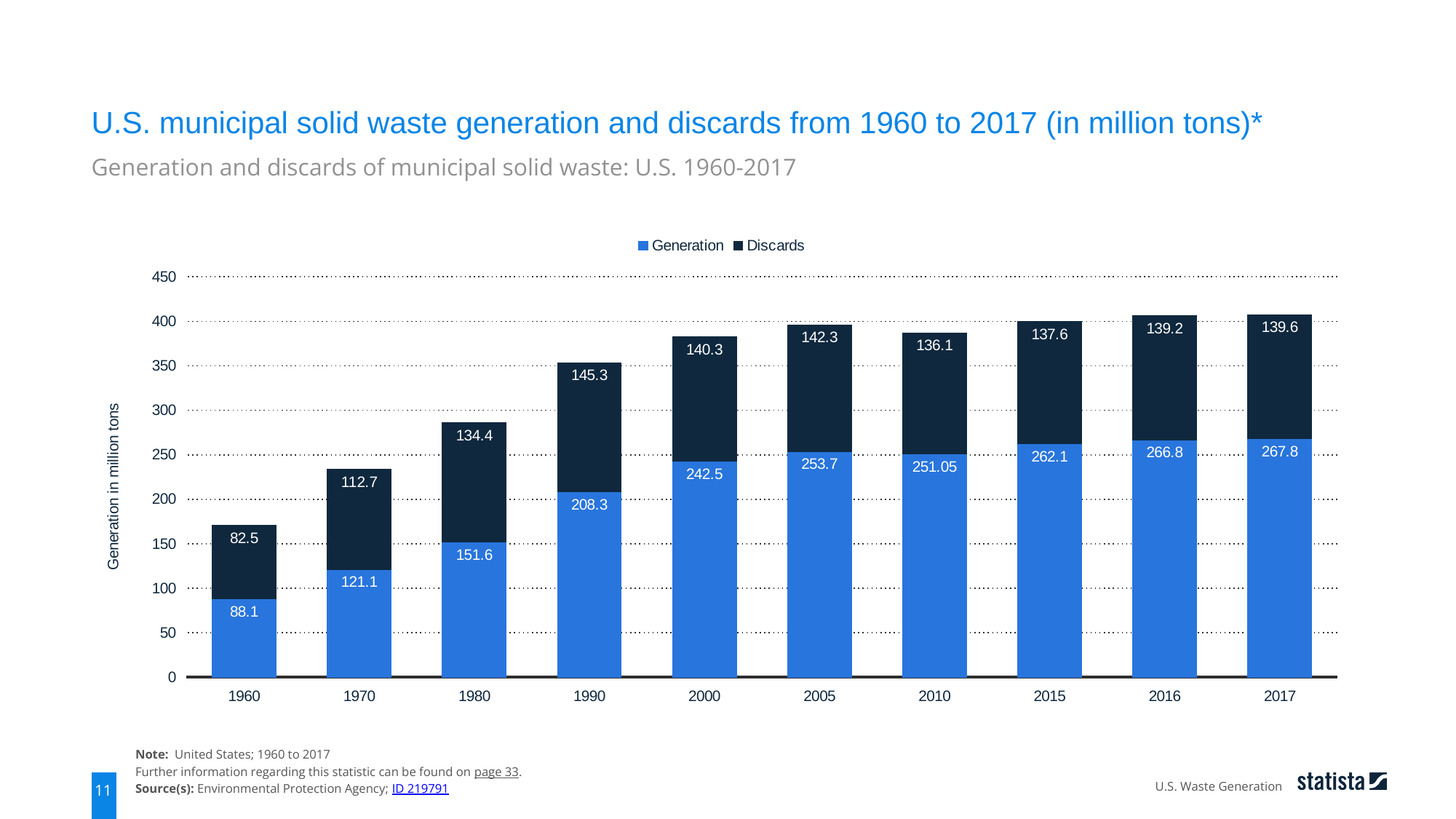

U.S. municipal solid waste generation and discards from 1960 to 2017 (in million tons)*
Generation and discards of municipal solid waste: U.S. 1960-2017

### Chart

| Category | Generation | Discards |
|---|---|---|
| 1960 | 88.1 | 82.5 |
| 1970 | 121.1 | 112.7 |
| 1980 | 151.6 | 134.4 |
| 1990 | 208.3 | 145.3 |
| 2000 | 242.5 | 140.3 |
| 2005 | 253.7 | 142.3 |
| 2010 | 251.05 | 136.1 |
| 2015 | 262.1 | 137.6 |
| 2016 | 266.8 | 139.2 |
| 2017 | 267.8 | 139.6 |
Note:  United States; 1960 to 2017
Further information regarding this statistic can be found on page 33.
Source(s): Environmental Protection Agency; ID 219791
U.S. Waste Generation

11